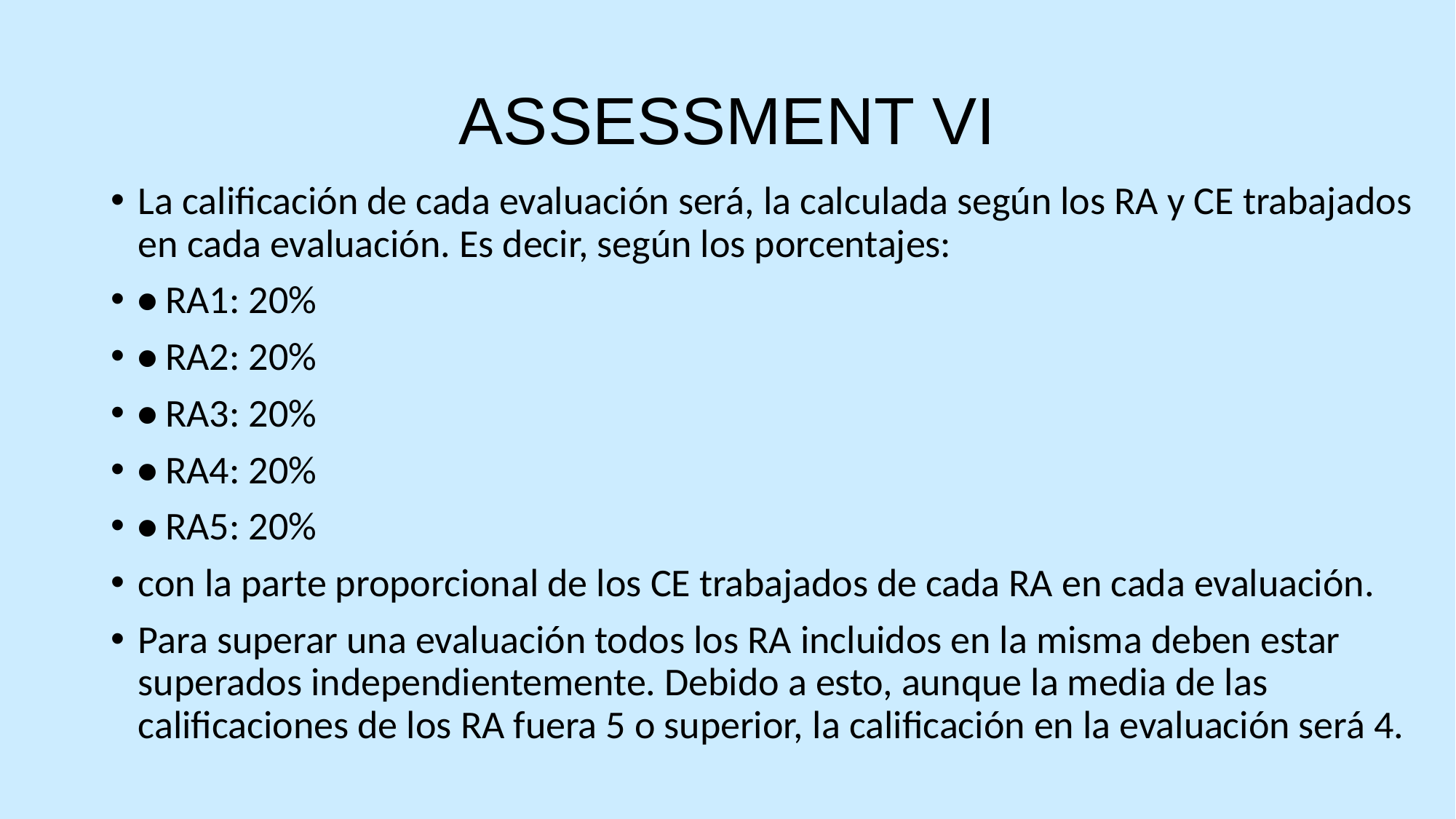

# ASSESSMENT VI
La calificación de cada evaluación será, la calculada según los RA y CE trabajados en cada evaluación. Es decir, según los porcentajes:
⦁ RA1: 20%
⦁ RA2: 20%
⦁ RA3: 20%
⦁ RA4: 20%
⦁ RA5: 20%
con la parte proporcional de los CE trabajados de cada RA en cada evaluación.
Para superar una evaluación todos los RA incluidos en la misma deben estar superados independientemente. Debido a esto, aunque la media de las calificaciones de los RA fuera 5 o superior, la calificación en la evaluación será 4.